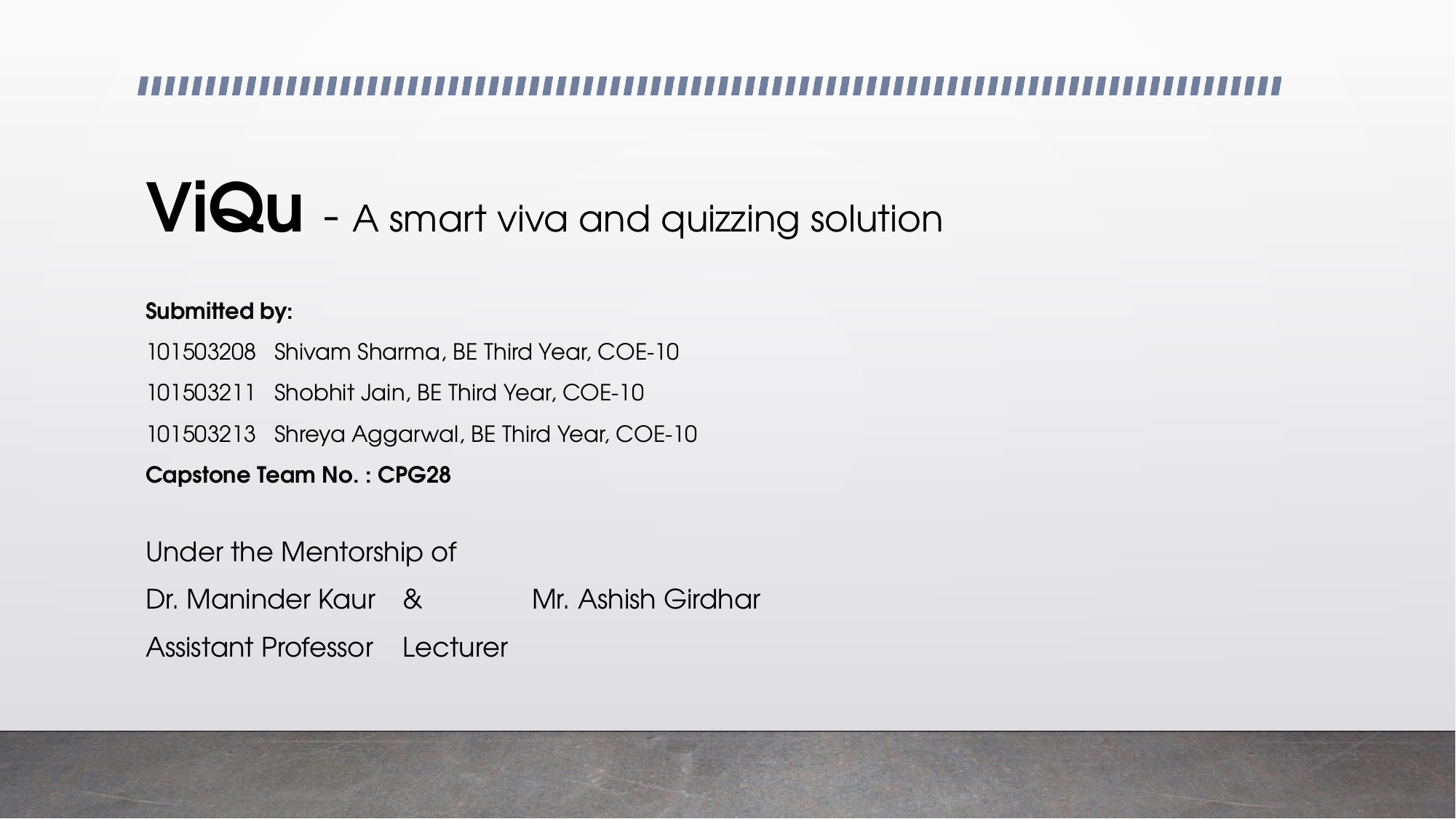

# ViQu - A smart viva and quizzing solution
Submitted by:
101503208		Shivam Sharma, BE Third Year, COE-10
101503211		Shobhit Jain, BE Third Year, COE-10
101503213		Shreya Aggarwal, BE Third Year, COE-10
Capstone Team No. : CPG28

Under the Mentorship of
Dr. Maninder Kaur			&			Mr. Ashish Girdhar
Assistant Professor						Lecturer